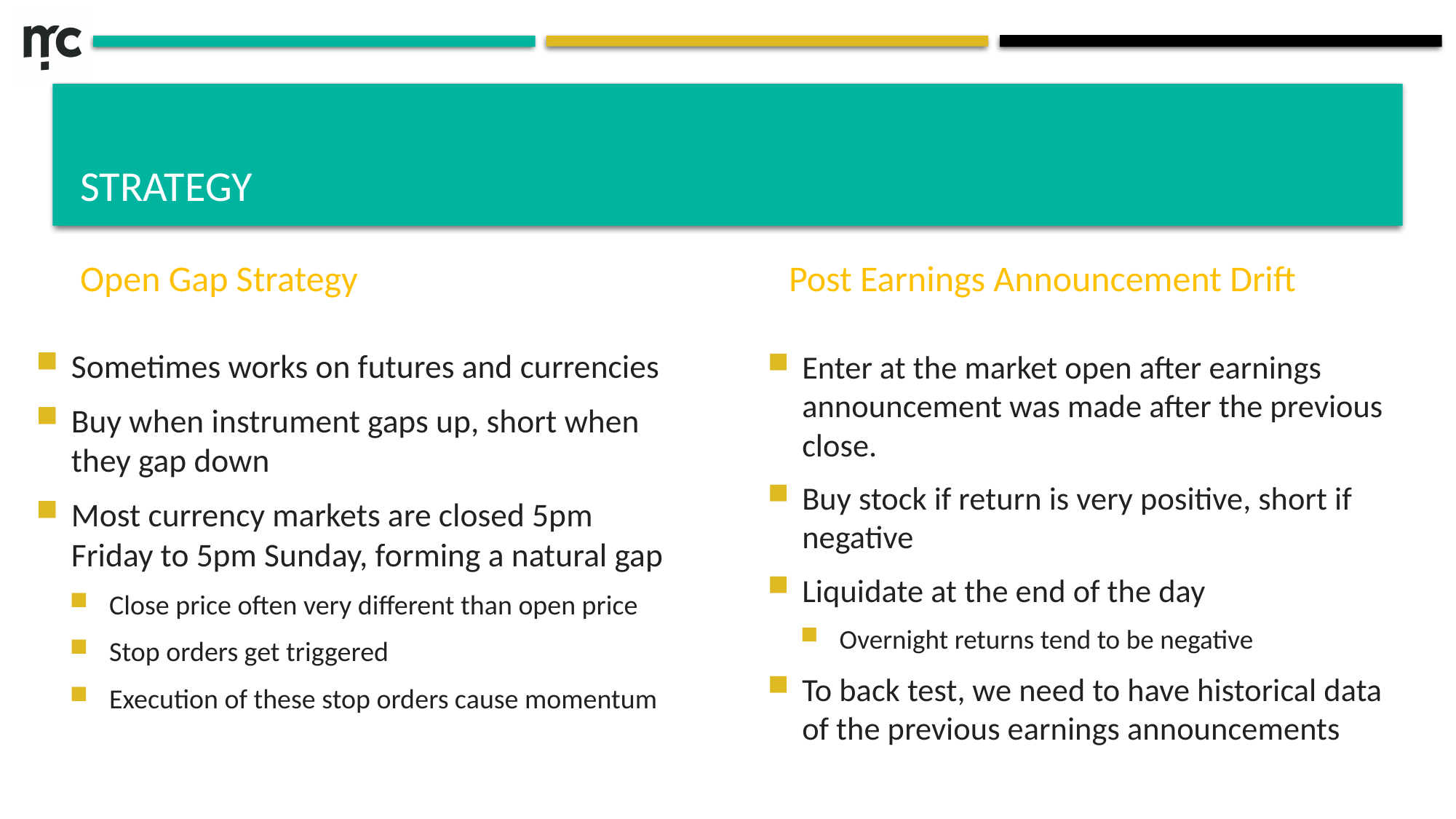

# strategy
Post Earnings Announcement Drift
Open Gap Strategy
Sometimes works on futures and currencies
Buy when instrument gaps up, short when they gap down
Most currency markets are closed 5pm Friday to 5pm Sunday, forming a natural gap
Close price often very different than open price
Stop orders get triggered
Execution of these stop orders cause momentum

Enter at the market open after earnings announcement was made after the previous close.
Buy stock if return is very positive, short if negative
Liquidate at the end of the day
Overnight returns tend to be negative
To back test, we need to have historical data of the previous earnings announcements